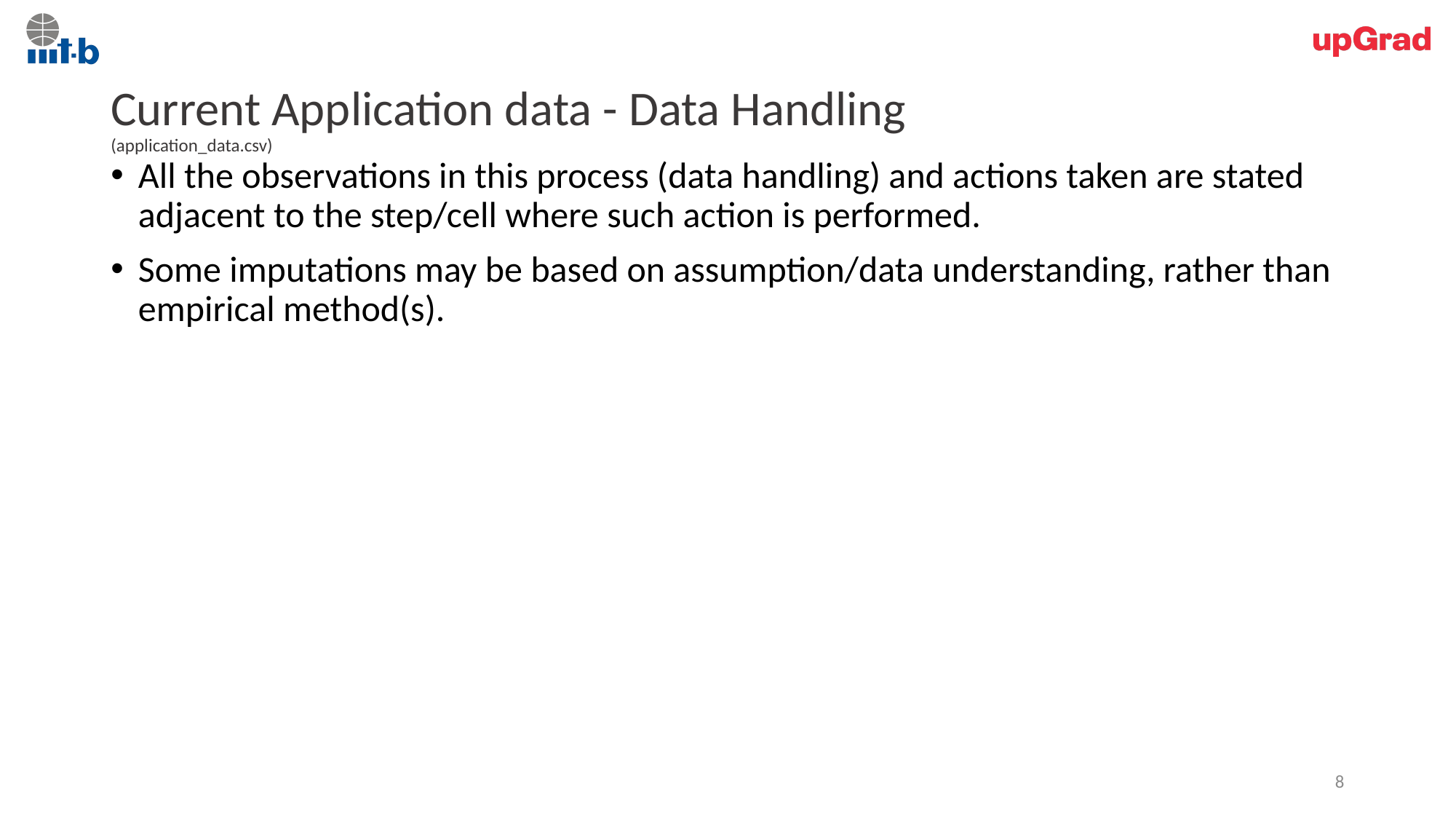

# Current Application data - Data Handling (application_data.csv)
All the observations in this process (data handling) and actions taken are stated adjacent to the step/cell where such action is performed.
Some imputations may be based on assumption/data understanding, rather than empirical method(s).
8